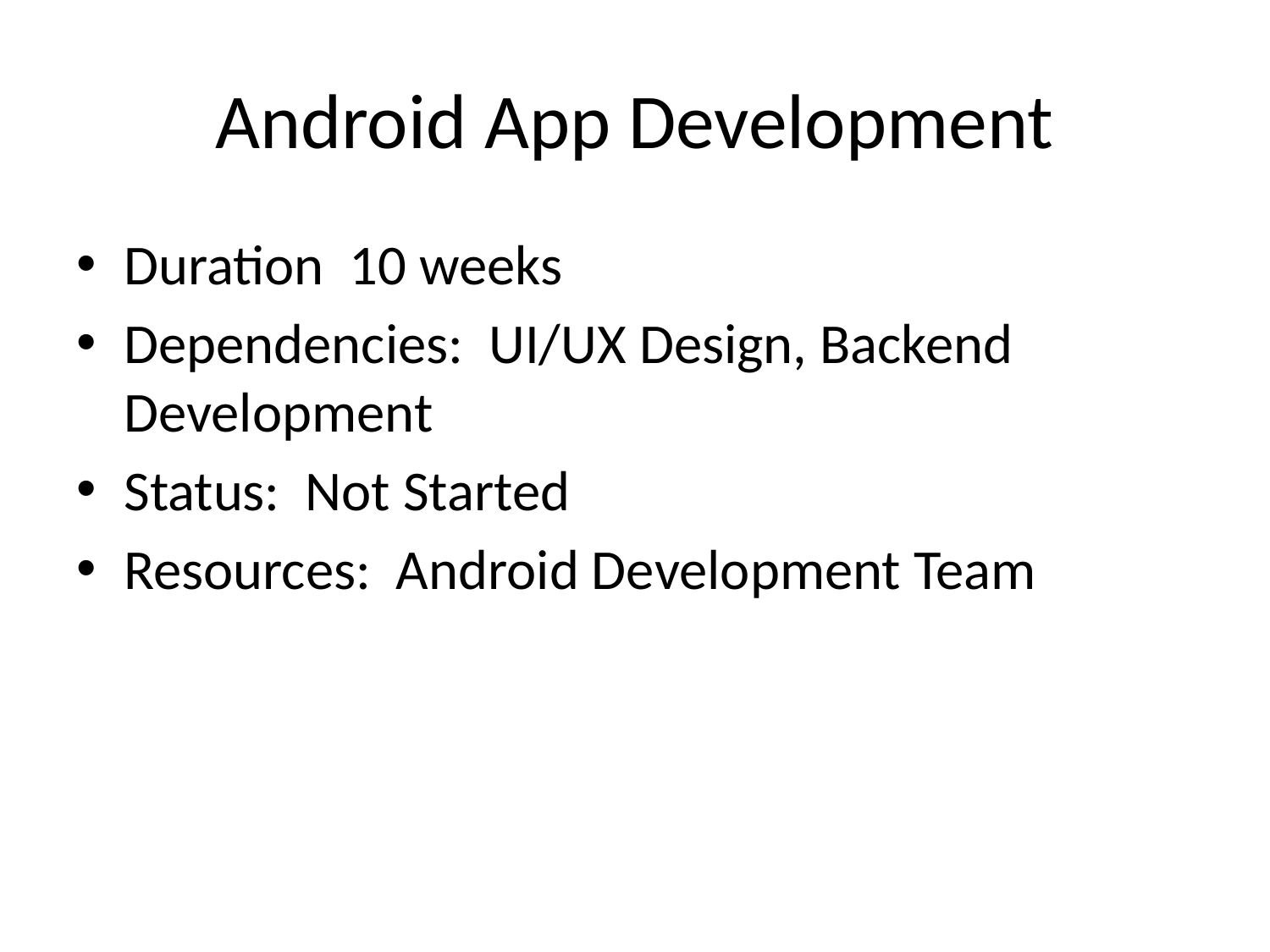

# Android App Development
Duration  10 weeks
Dependencies:  UI/UX Design, Backend Development
Status:  Not Started
Resources:  Android Development Team